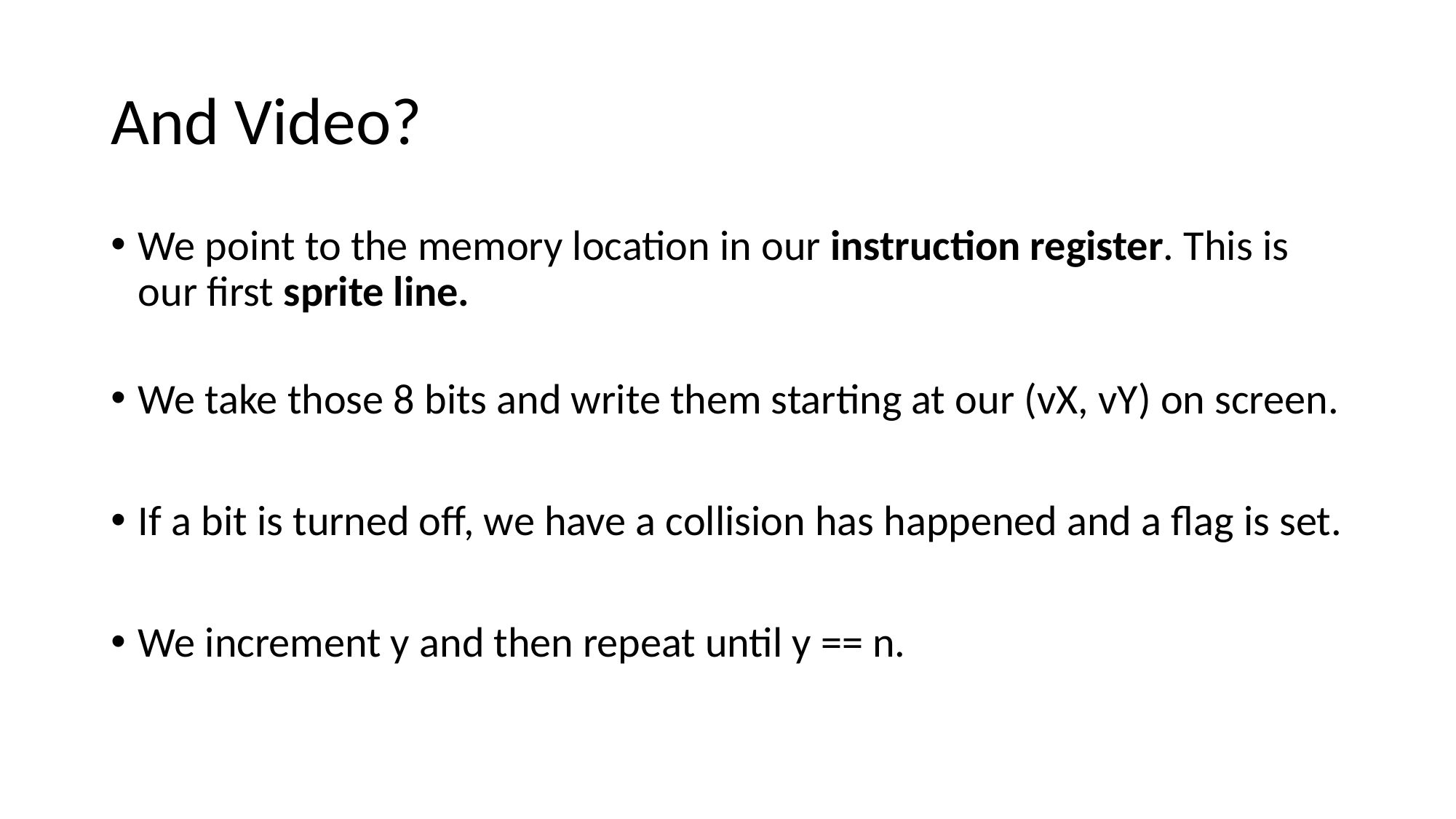

# And Video?
We point to the memory location in our instruction register. This is our first sprite line.

We take those 8 bits and write them starting at our (vX, vY) on screen.

If a bit is turned off, we have a collision has happened and a flag is set.

We increment y and then repeat until y == n.